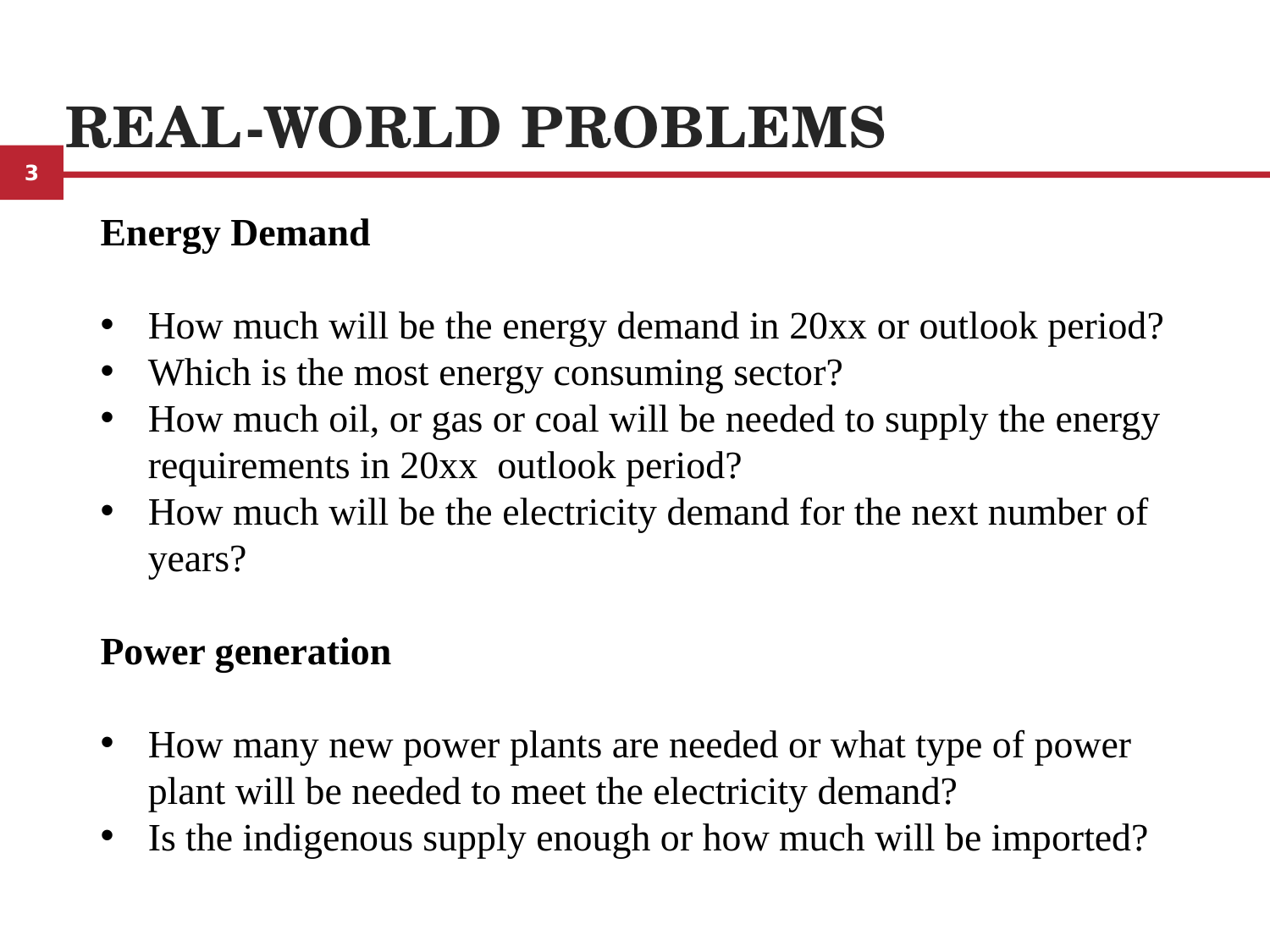

# Real-World Problems
Energy Demand

How much will be the energy demand in 20xx or outlook period?
Which is the most energy consuming sector?
How much oil, or gas or coal will be needed to supply the energy requirements in 20xx  outlook period?
How much will be the electricity demand for the next number of years?

Power generation

How many new power plants are needed or what type of power plant will be needed to meet the electricity demand?
Is the indigenous supply enough or how much will be imported?

2